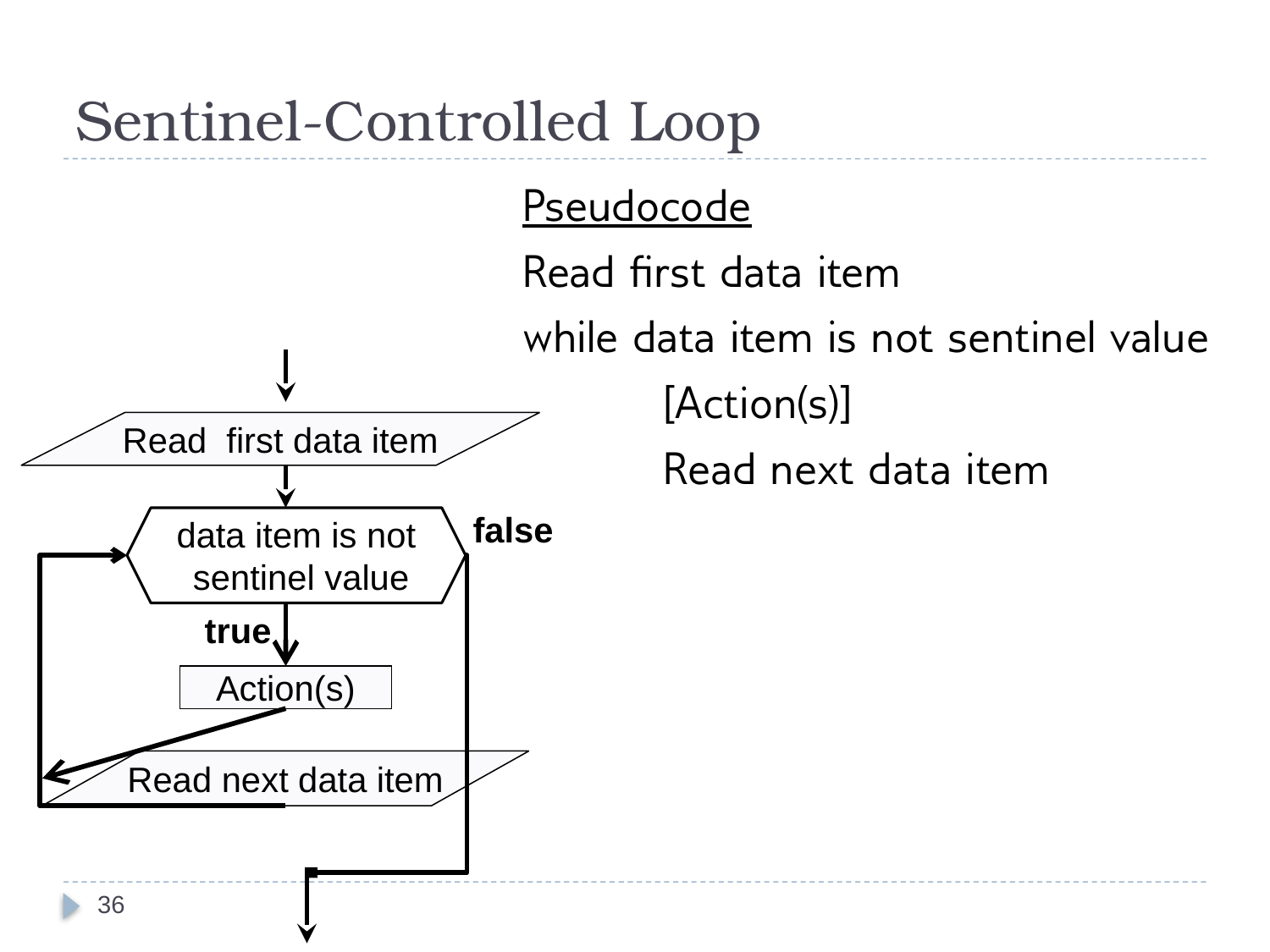

# Sentinel-Controlled Loop
				  Pseudocode
				  Read first data item
				  while data item is not sentinel value
					   [Action(s)]
					   Read next data item

Read  first data item
false
data item is not  sentinel value
true
Action(s)
Read next data item

36